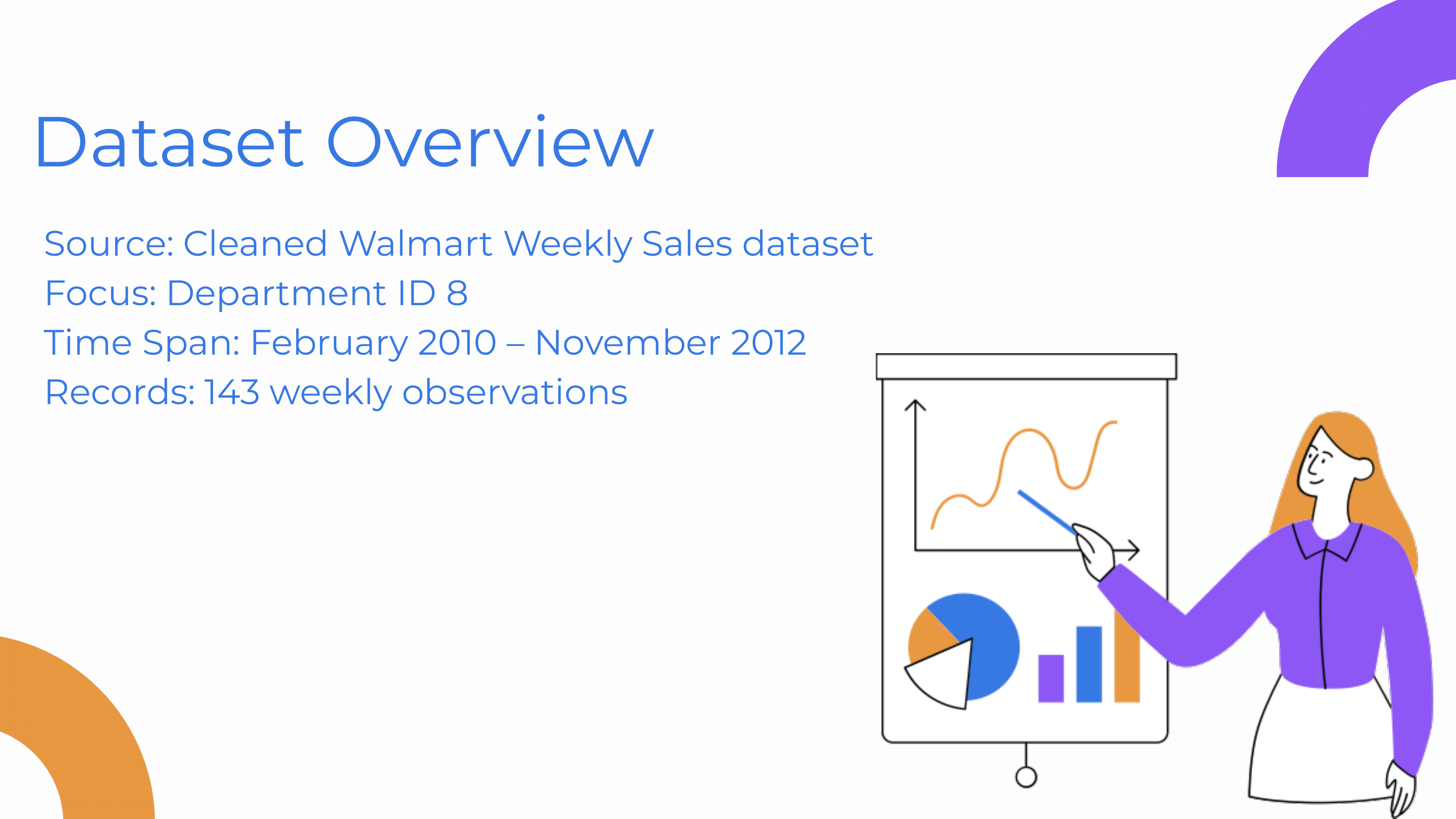

Dataset Overview
Source: Cleaned Walmart Weekly Sales dataset
Focus: Department ID 8
Time Span: February 2010 – November 2012
Records: 143 weekly observations